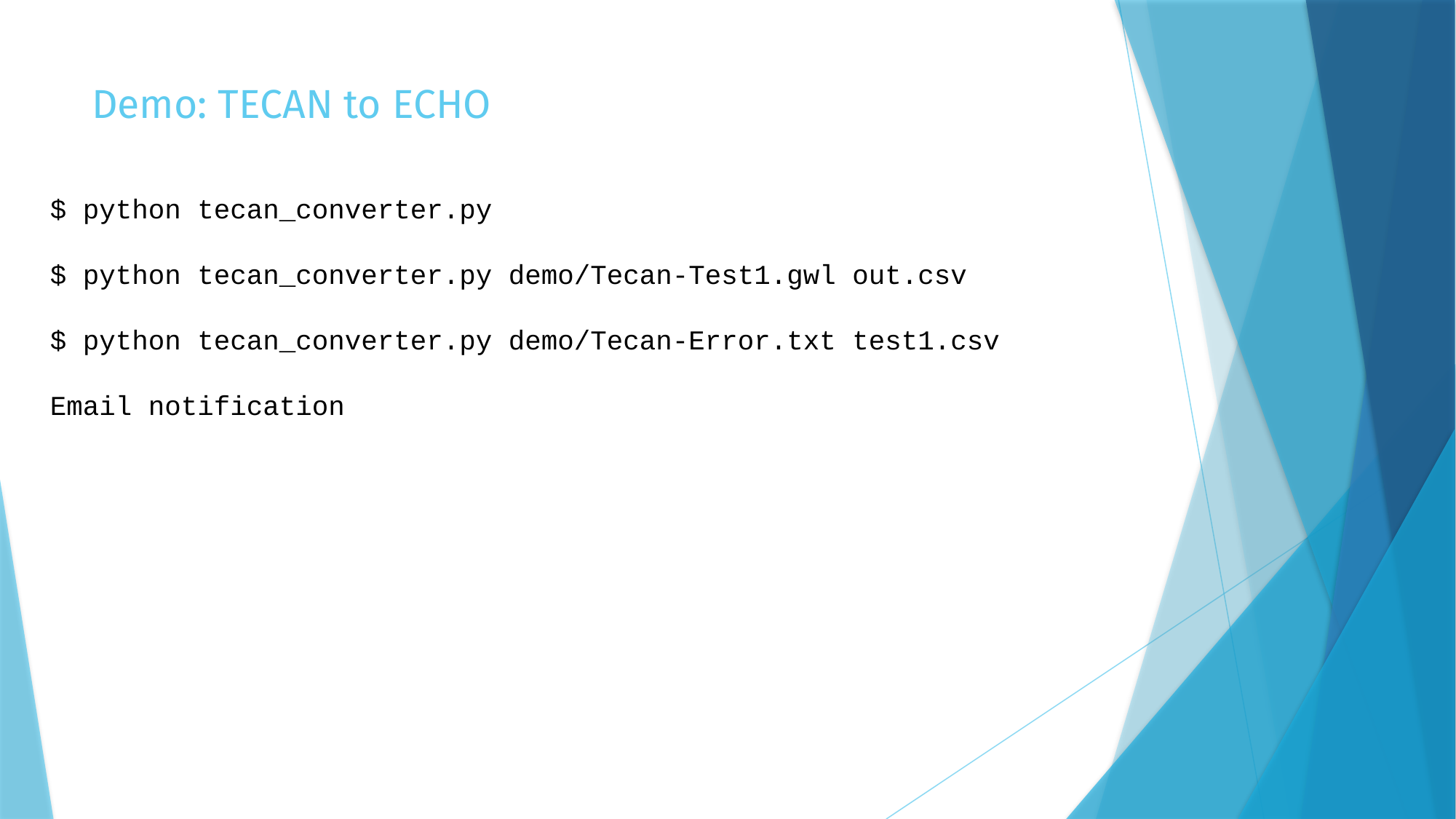

# Demo: TECAN to ECHO
$ python tecan_converter.py

$ python tecan_converter.py demo/Tecan-Test1.gwl out.csv

$ python tecan_converter.py demo/Tecan-Error.txt test1.csv

Email notification